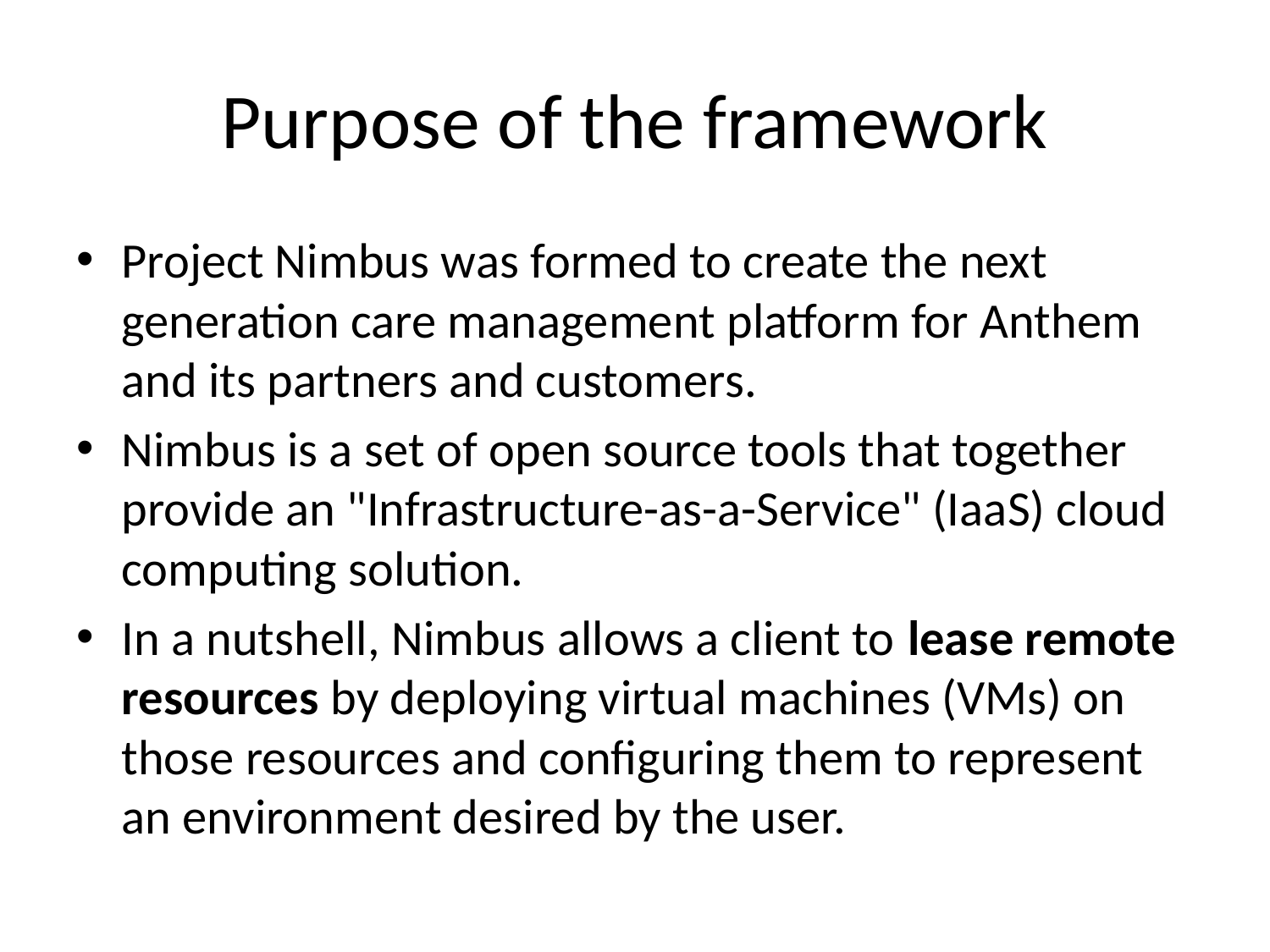

# Purpose of the framework
Project Nimbus was formed to create the next generation care management platform for Anthem and its partners and customers.
Nimbus is a set of open source tools that together provide an "Infrastructure-as-a-Service" (IaaS) cloud computing solution.
In a nutshell, Nimbus allows a client to lease remote resources by deploying virtual machines (VMs) on those resources and configuring them to represent an environment desired by the user.